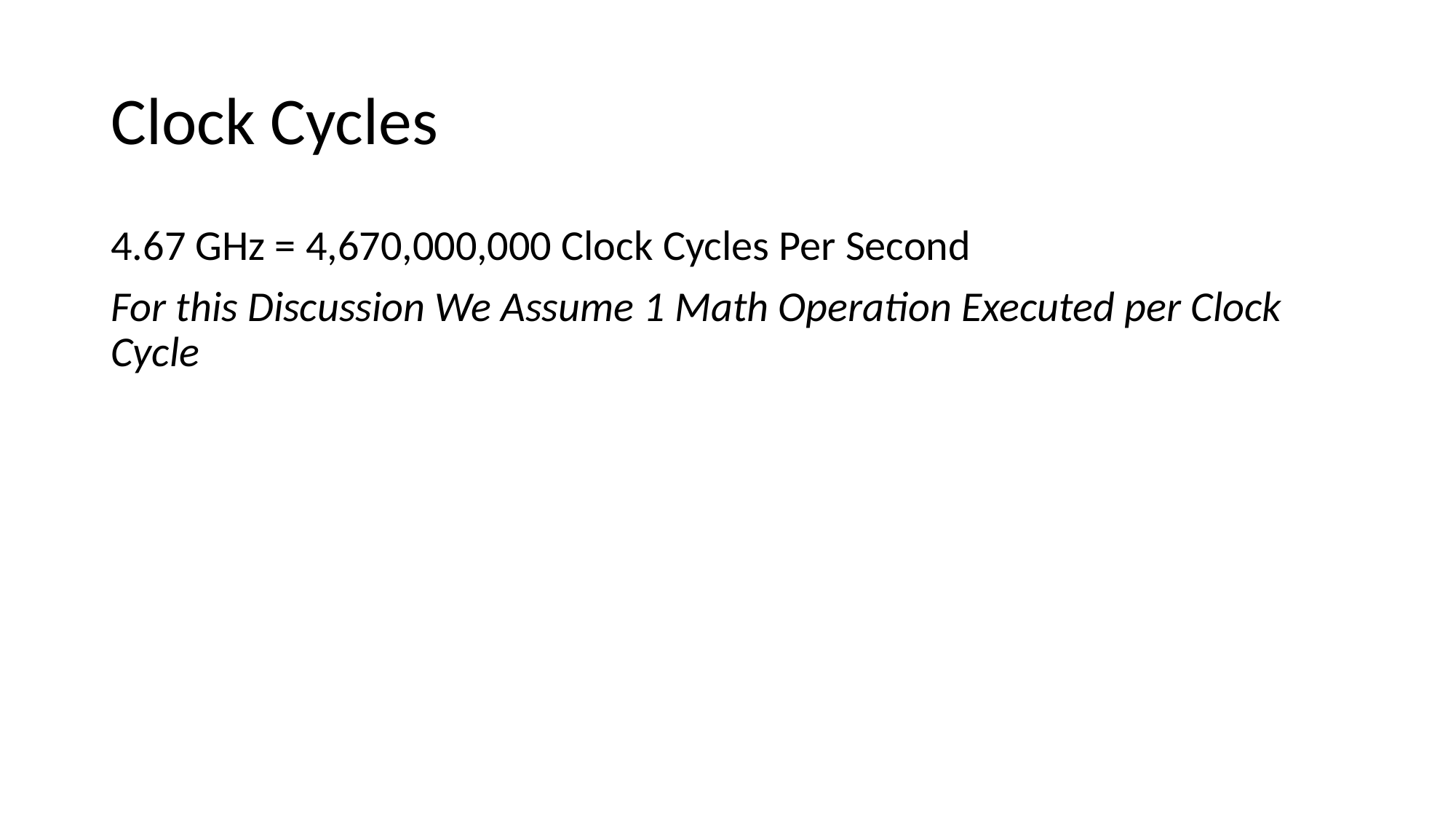

# Clock Cycles
4.67 GHz = 4,670,000,000 Clock Cycles Per Second
For this Discussion We Assume 1 Math Operation Executed per Clock Cycle